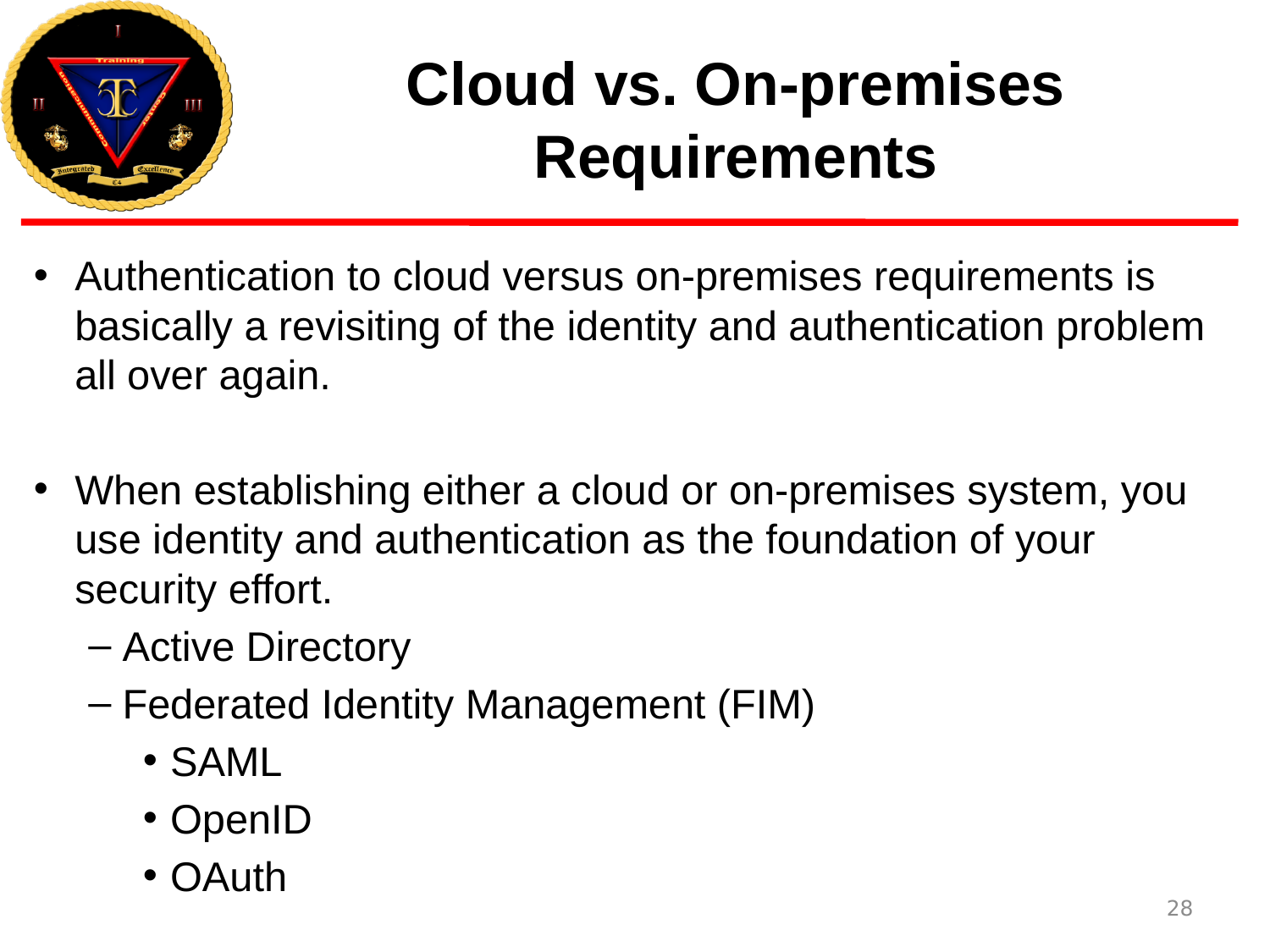

# Cloud vs. On-premises Requirements
Authentication to cloud versus on-premises requirements is basically a revisiting of the identity and authentication problem all over again.

When establishing either a cloud or on-premises system, you use identity and authentication as the foundation of your security effort.
Active Directory
Federated Identity Management (FIM)
SAML
OpenID
OAuth
28